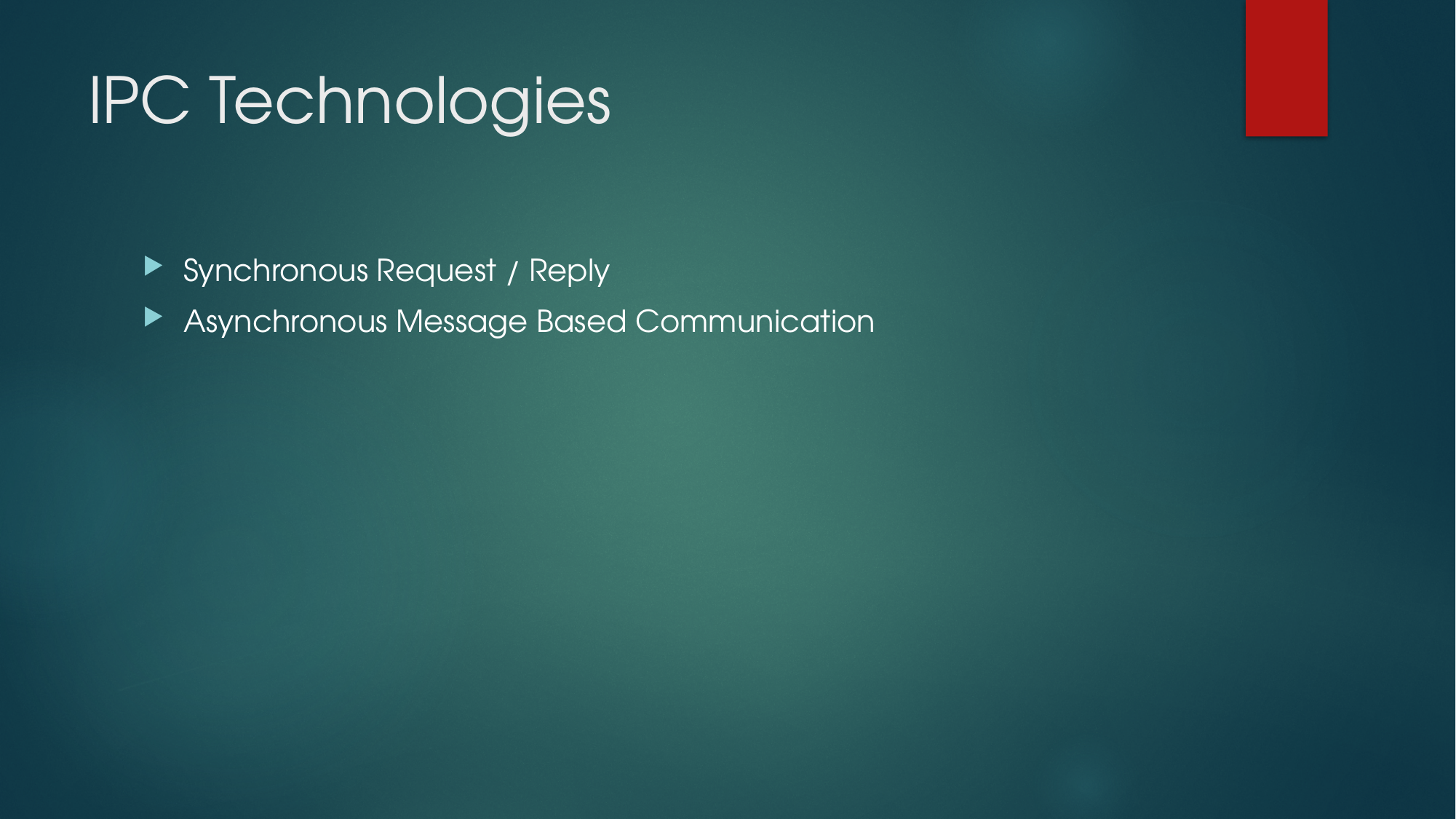

# IPC Technologies
Synchronous Request / Reply
Asynchronous Message Based Communication